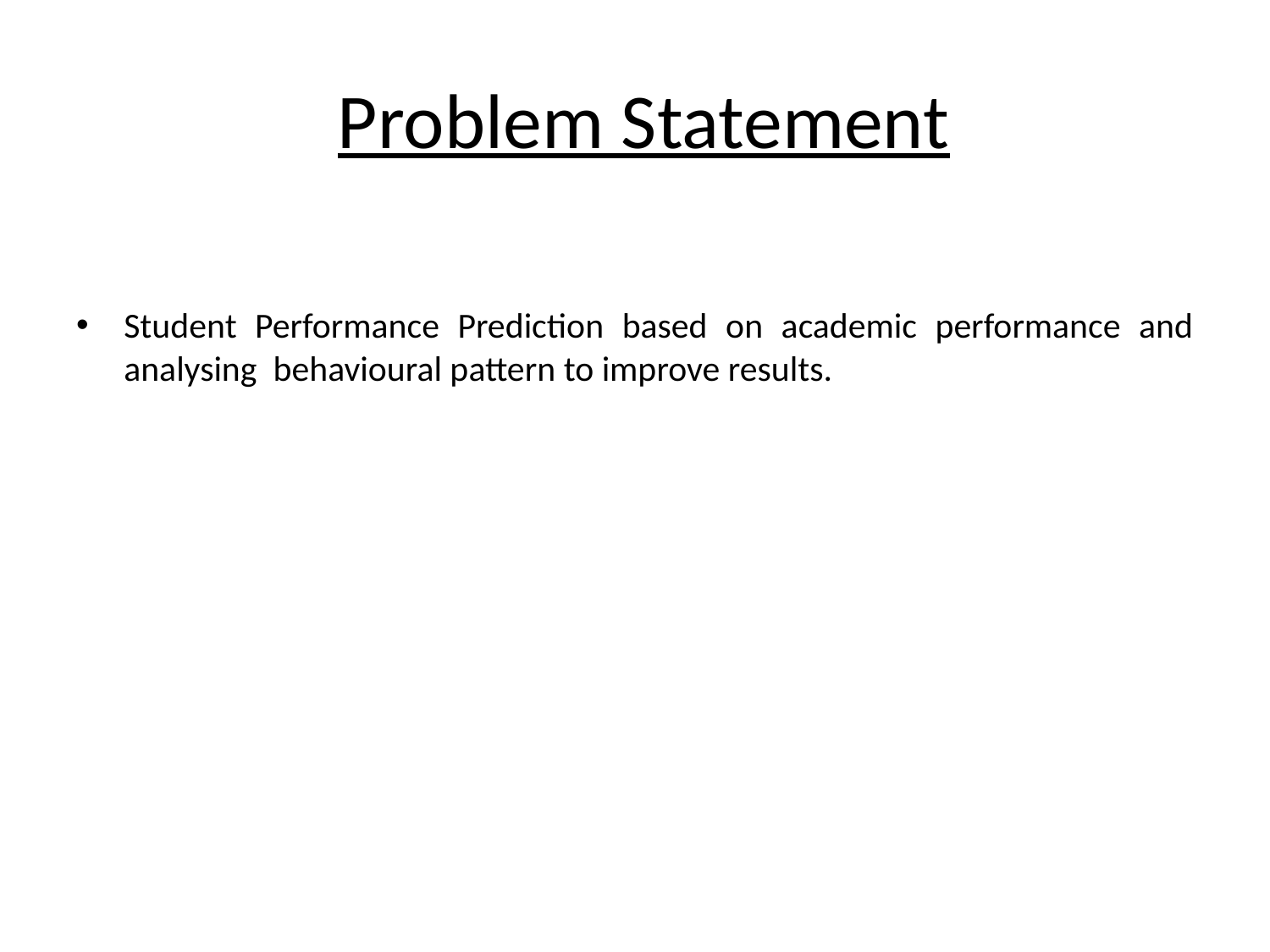

# Problem Statement

Student Performance Prediction based on academic performance and analysing  behavioural pattern to improve results.